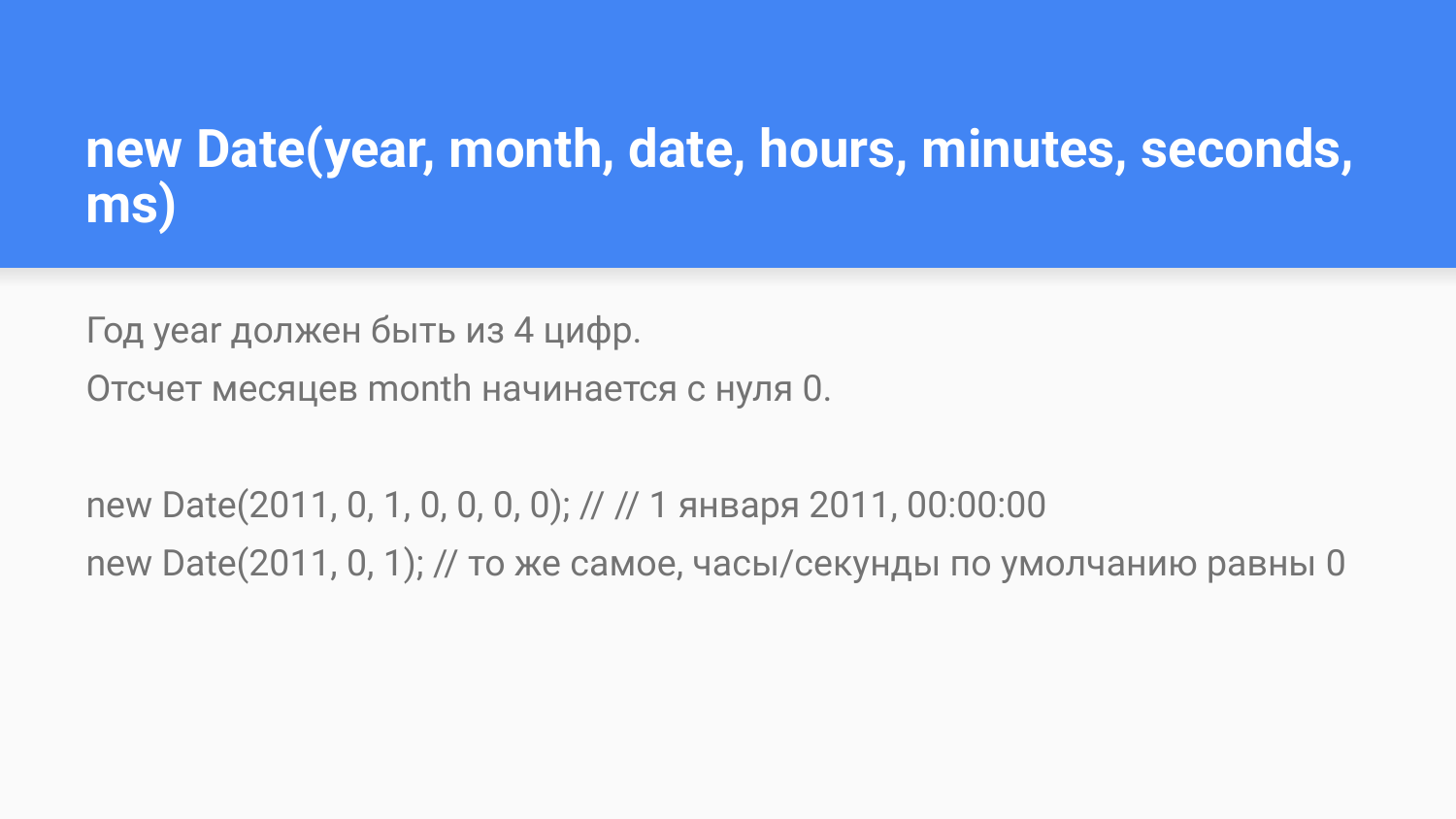

# new Date(year, month, date, hours, minutes, seconds, ms)
Год year должен быть из 4 цифр.
Отсчет месяцев month начинается с нуля 0.

new Date(2011, 0, 1, 0, 0, 0, 0); // // 1 января 2011, 00:00:00
new Date(2011, 0, 1); // то же самое, часы/секунды по умолчанию равны 0